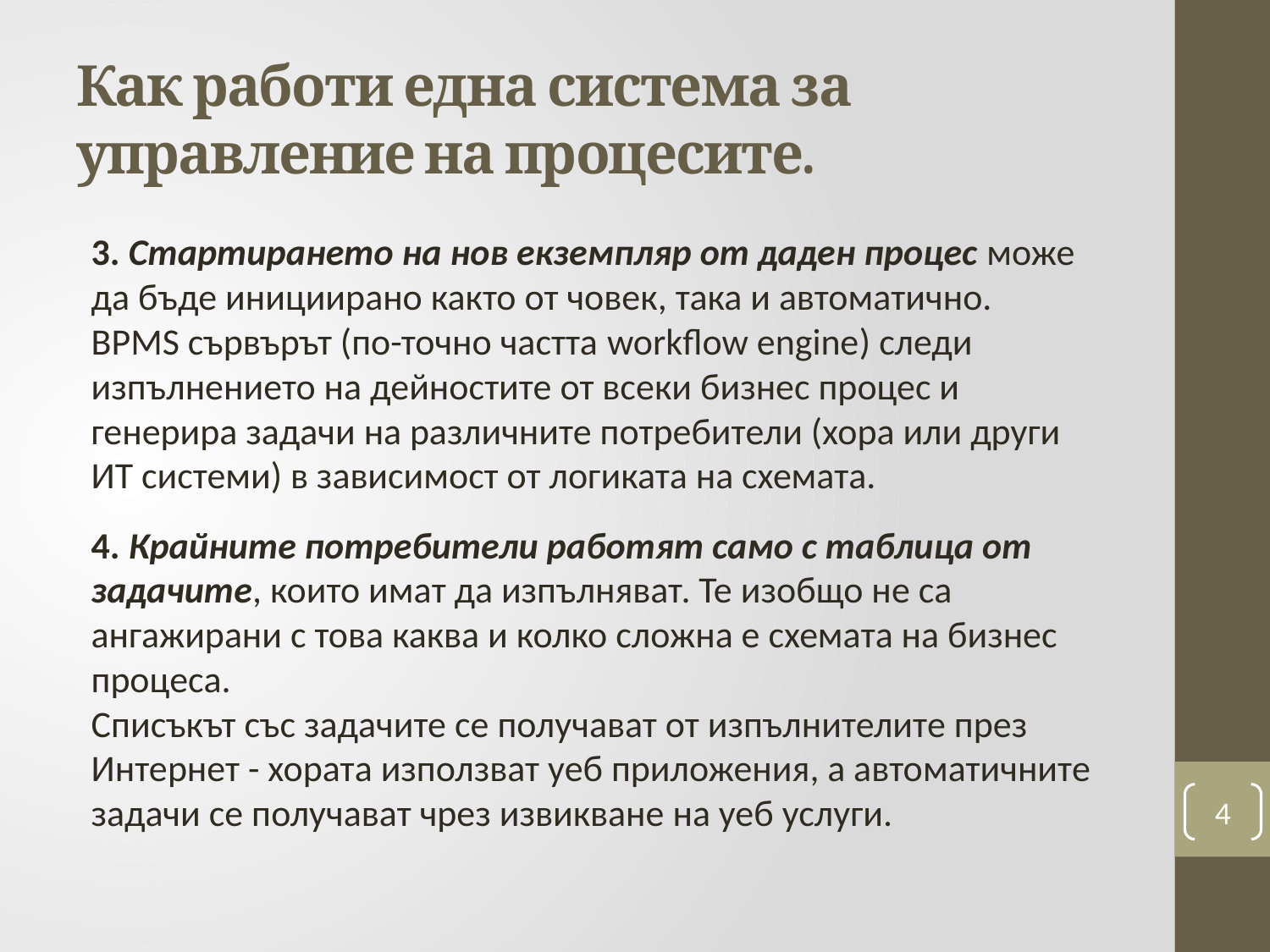

# Как работи една система за управление на процесите.
3. Стартирането на нов екземпляр от даден процес може да бъде инициирано както от човек, така и автоматично.
BPMS сървърът (по-точно частта workflow engine) следи изпълнението на дейностите от всеки бизнес процес и генерира задачи на различните потребители (хора или други ИТ системи) в зависимост от логиката на схемата.

4. Крайните потребители работят само с таблица от задачите, които имат да изпълняват. Те изобщо не са ангажирани с това каква и колко сложна е схемата на бизнес процеса.
Списъкът със задачите се получават от изпълнителите през Интернет - хората използват уеб приложения, а автоматичните задачи се получават чрез извикване на уеб услуги.
4